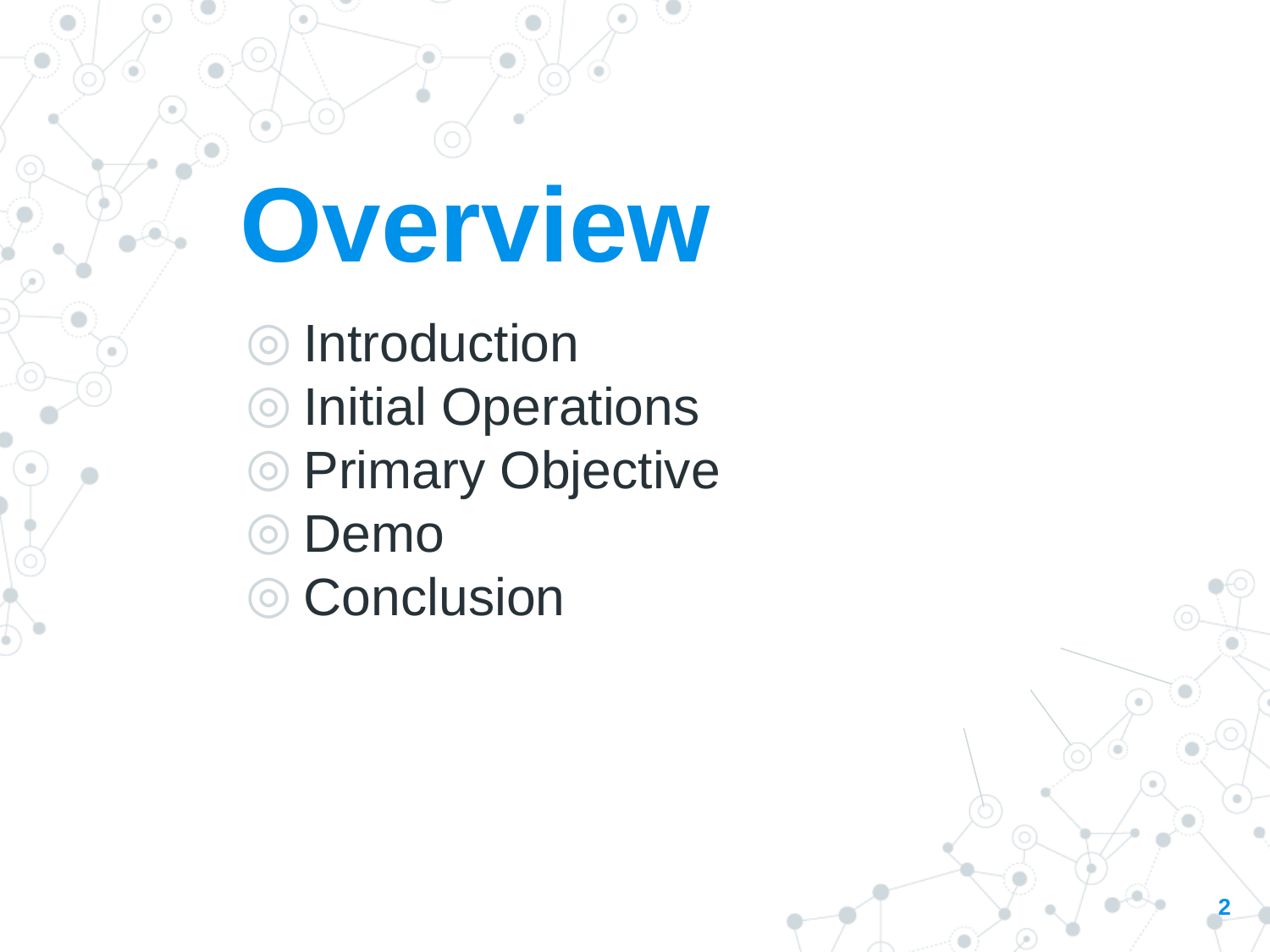

Overview
Introduction
Initial Operations
Primary Objective
Demo
Conclusion
2